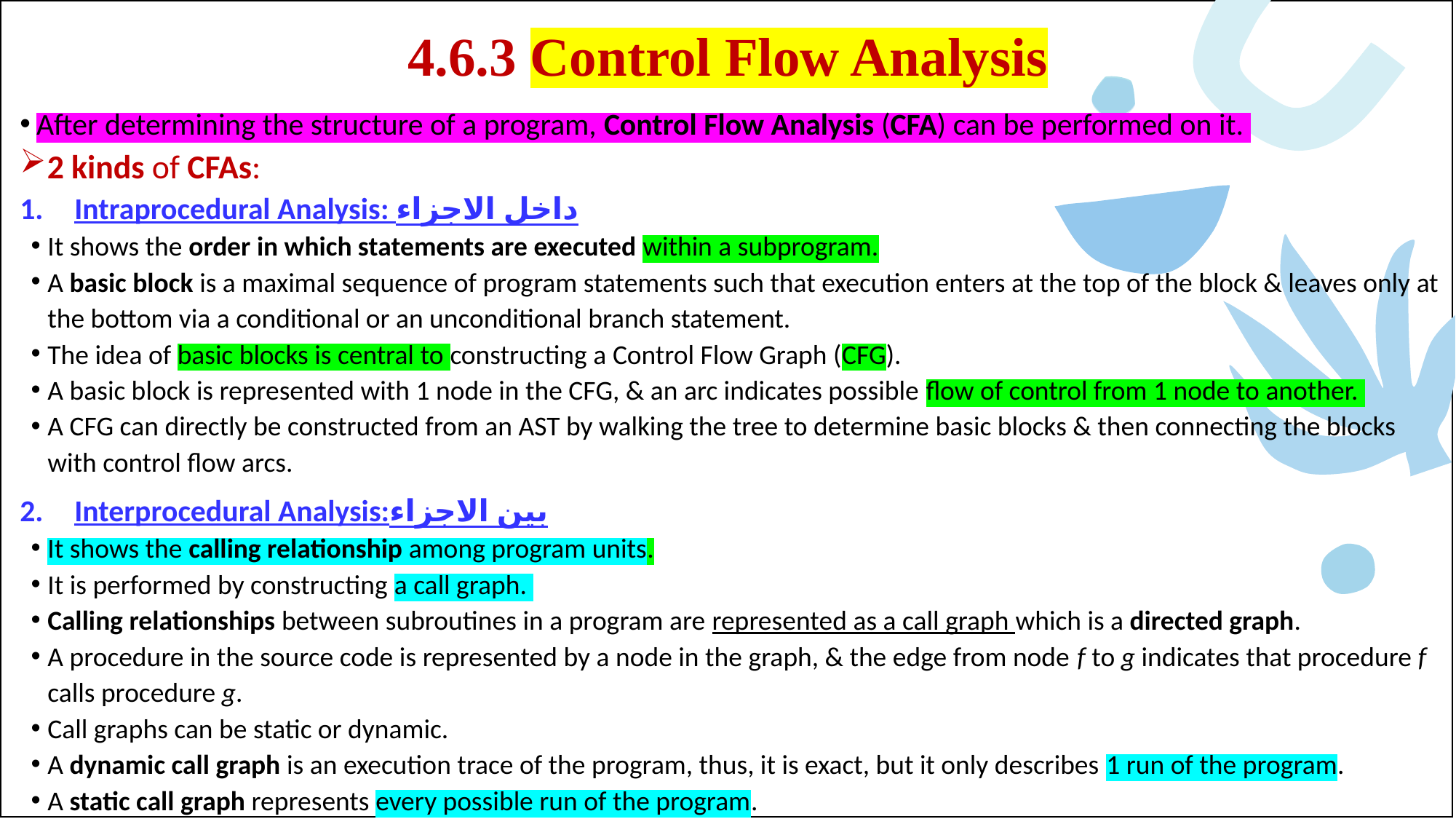

4.6.3 Control Flow Analysis

What is ?
The flow of control between a functional and another functional in the same class
After determining the structure of a program, Control Flow Analysis (CFA) can be performed on it.
2 kinds of CFAs:
Intraprocedural Analysis: داخل الاجزاء
It shows the order in which statements are executed within a subprogram.
A basic block is a maximal sequence of program statements such that execution enters at the top of the block & leaves only at the bottom via a conditional or an unconditional branch statement.
The idea of basic blocks is central to constructing a Control Flow Graph (CFG).
A basic block is represented with 1 node in the CFG, & an arc indicates possible flow of control from 1 node to another.
A CFG can directly be constructed from an AST by walking the tree to determine basic blocks & then connecting the blocks with control flow arcs.

Interprocedural Analysis:بين الاجزاء
It shows the calling relationship among program units.
It is performed by constructing a call graph.
Calling relationships between subroutines in a program are represented as a call graph which is a directed graph.
A procedure in the source code is represented by a node in the graph, & the edge from node f to g indicates that procedure f calls procedure g.
Call graphs can be static or dynamic.
A dynamic call graph is an execution trace of the program, thus, it is exact, but it only describes 1 run of the program.
A static call graph represents every possible run of the program.

Between class, component